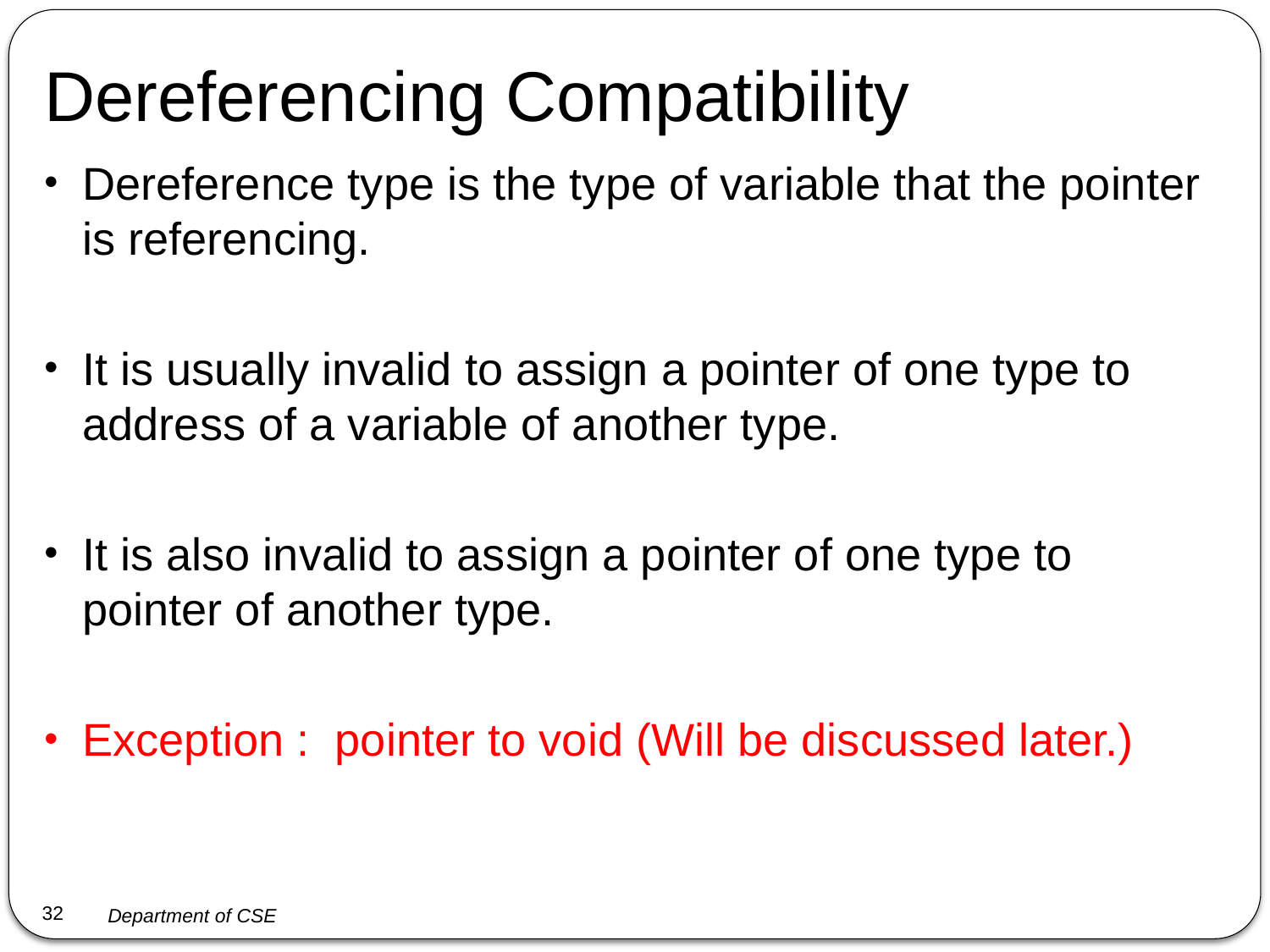

Dereferencing Compatibility
Dereference type is the type of variable that the pointer is referencing.

It is usually invalid to assign a pointer of one type to address of a variable of another type.

It is also invalid to assign a pointer of one type to pointer of another type.

Exception :  pointer to void (Will be discussed later.)

32
Department of CSE